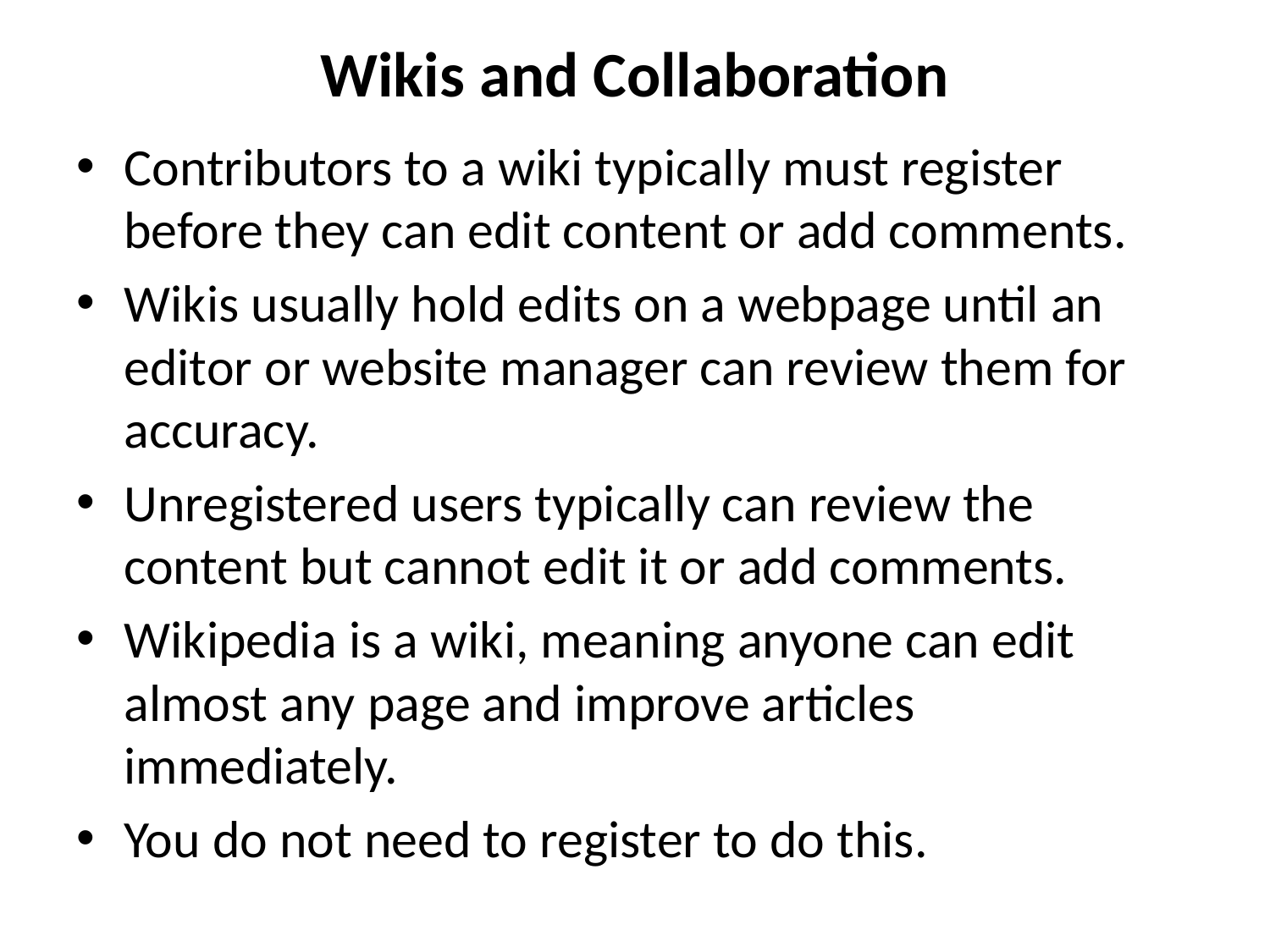

# Wikis and Collaboration
Contributors to a wiki typically must register before they can edit content or add comments.
Wikis usually hold edits on a webpage until an editor or website manager can review them for accuracy.
Unregistered users typically can review the content but cannot edit it or add comments.
Wikipedia is a wiki, meaning anyone can edit almost any page and improve articles immediately.
You do not need to register to do this.